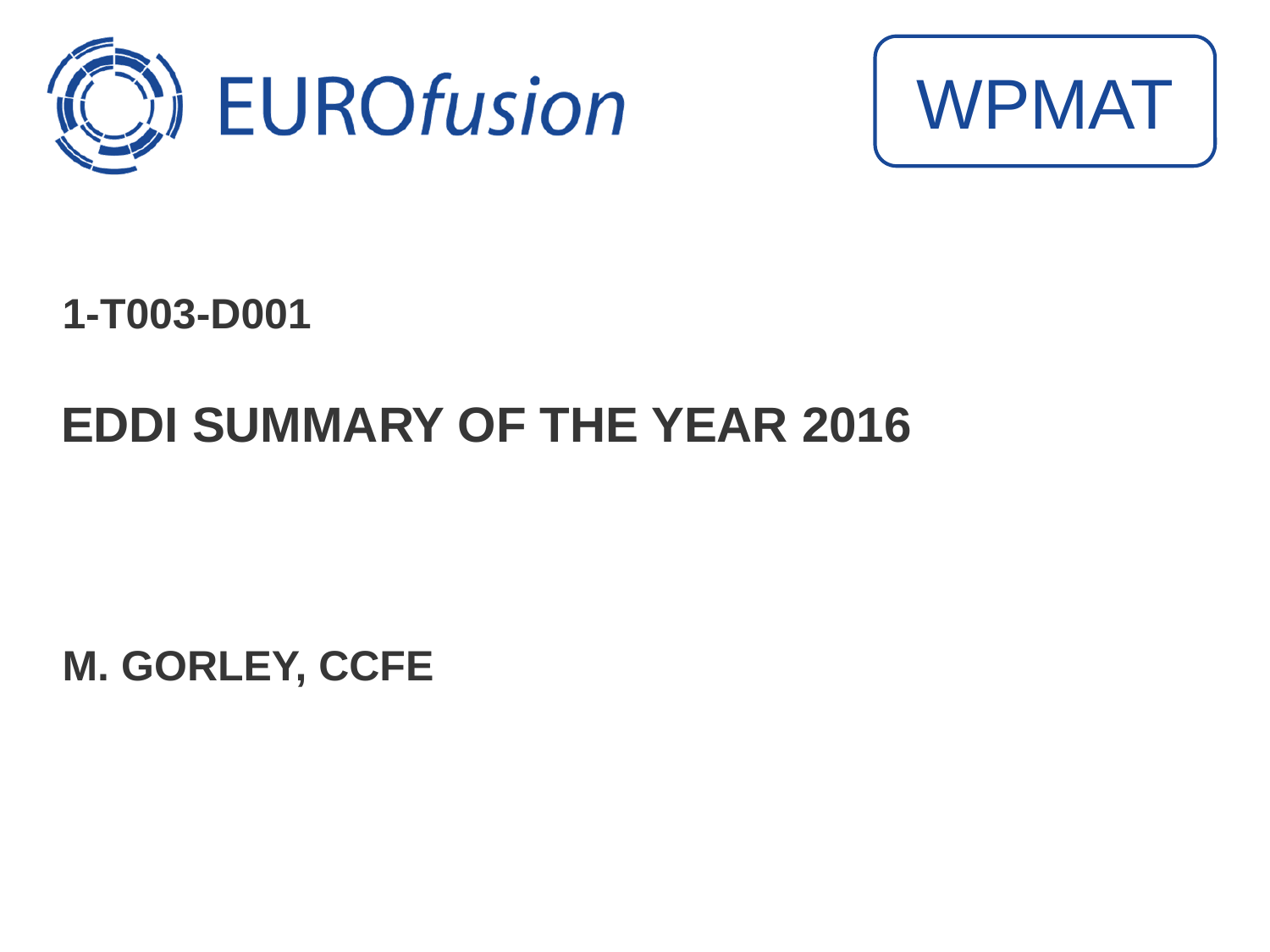

WPMAT
1-T003-D001
# EDDI summary of the year 2016
M. Gorley, CCFE